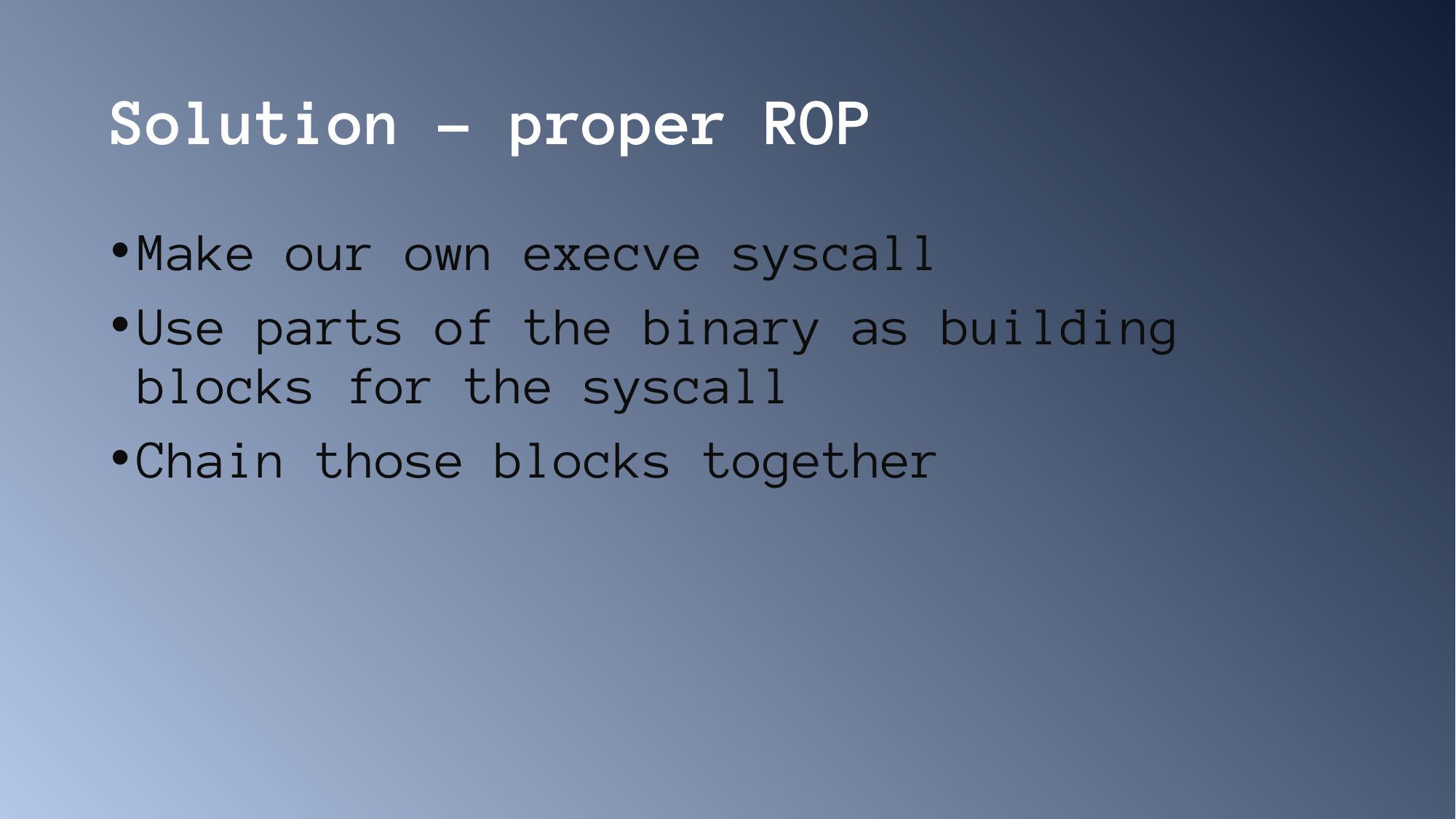

# Solution – proper ROP
Make our own execve syscall
Use parts of the binary as building blocks for the syscall
Chain those blocks together